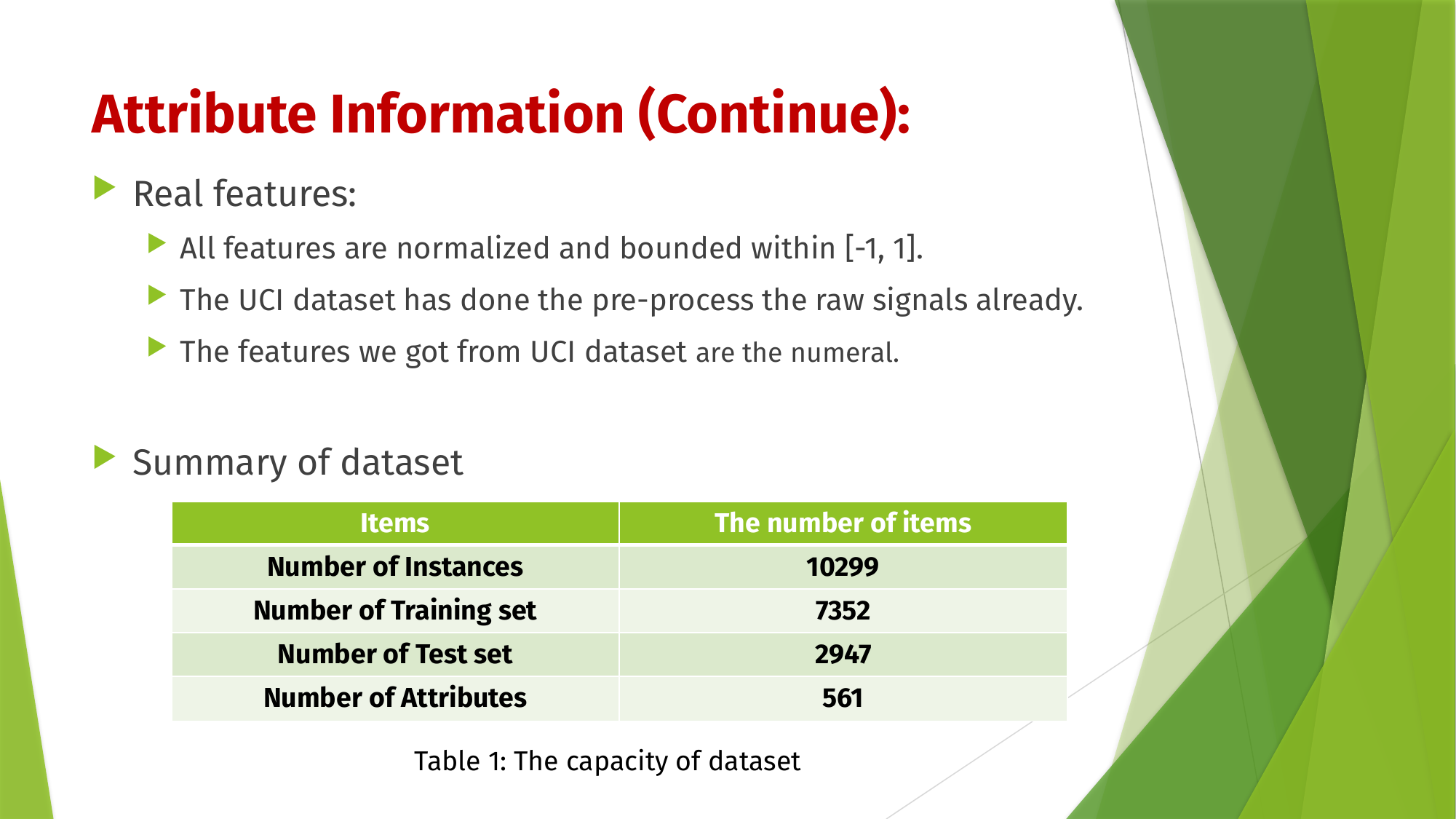

# Attribute Information (Continue):
Real features:
All features are normalized and bounded within [-1, 1].
The UCI dataset has done the pre-process the raw signals already.
The features we got from UCI dataset are the numeral.

Summary of dataset

| Items | The number of items |
| --- | --- |
| Number of Instances | 10299 |
| Number of Training set | 7352 |
| Number of Test set | 2947 |
| Number of Attributes | 561 |
Table 1: The capacity of dataset